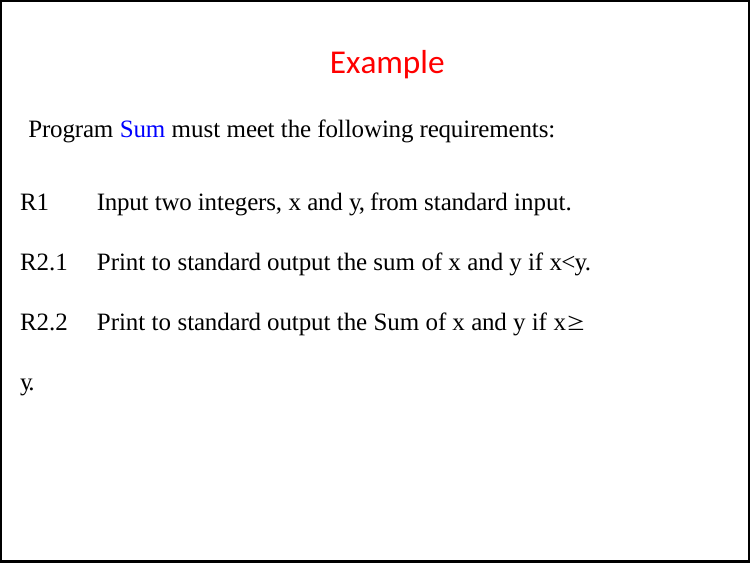

# Example
Program Sum must meet the following requirements:
R1	Input two integers, x and y, from standard input.  R2.1	Print to standard output the sum of x and y if x<y.  R2.2	Print to standard output the Sum of x and y if x≥ y.